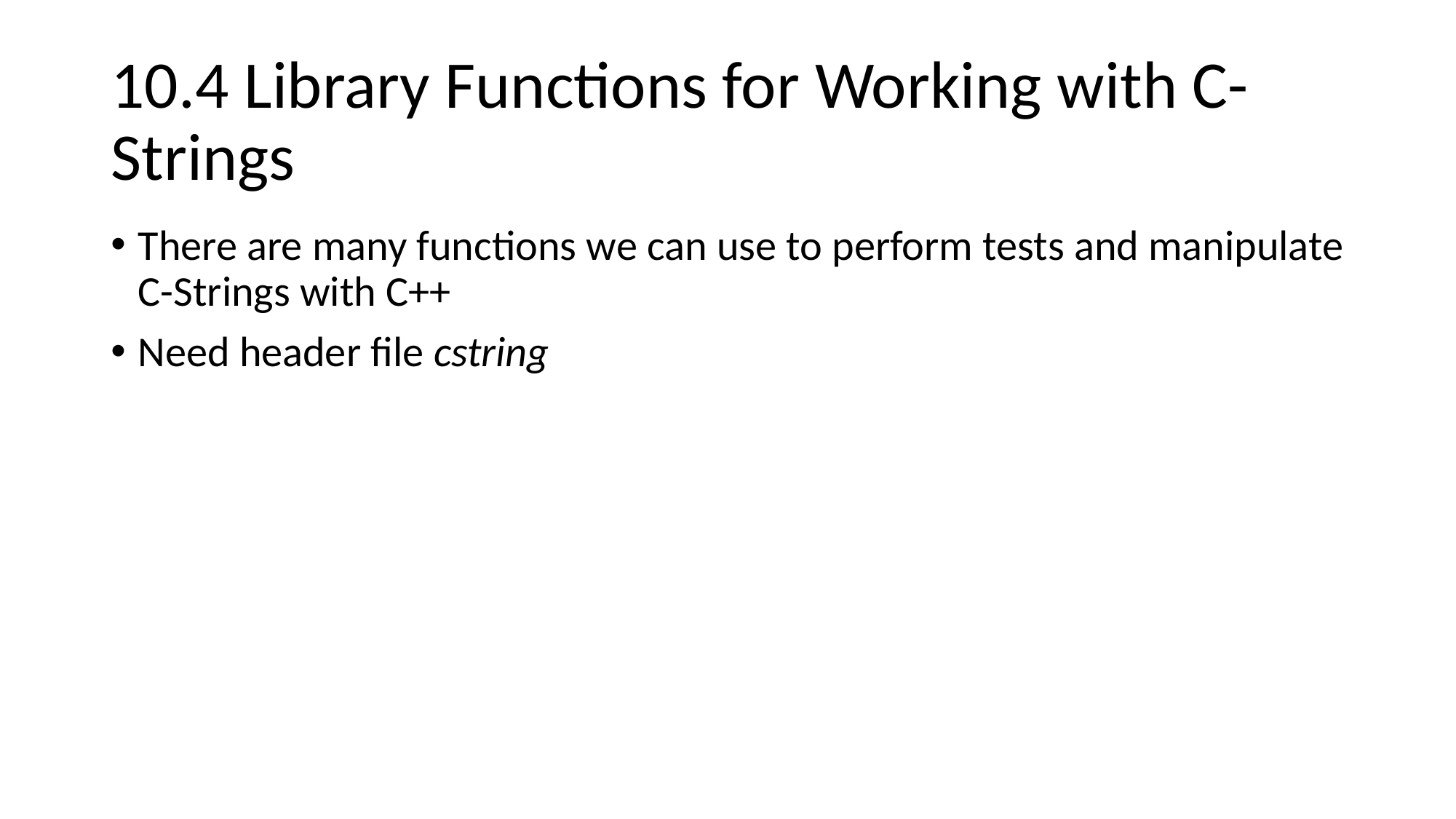

# 10.4 Library Functions for Working with C-Strings
There are many functions we can use to perform tests and manipulate C-Strings with C++
Need header file cstring